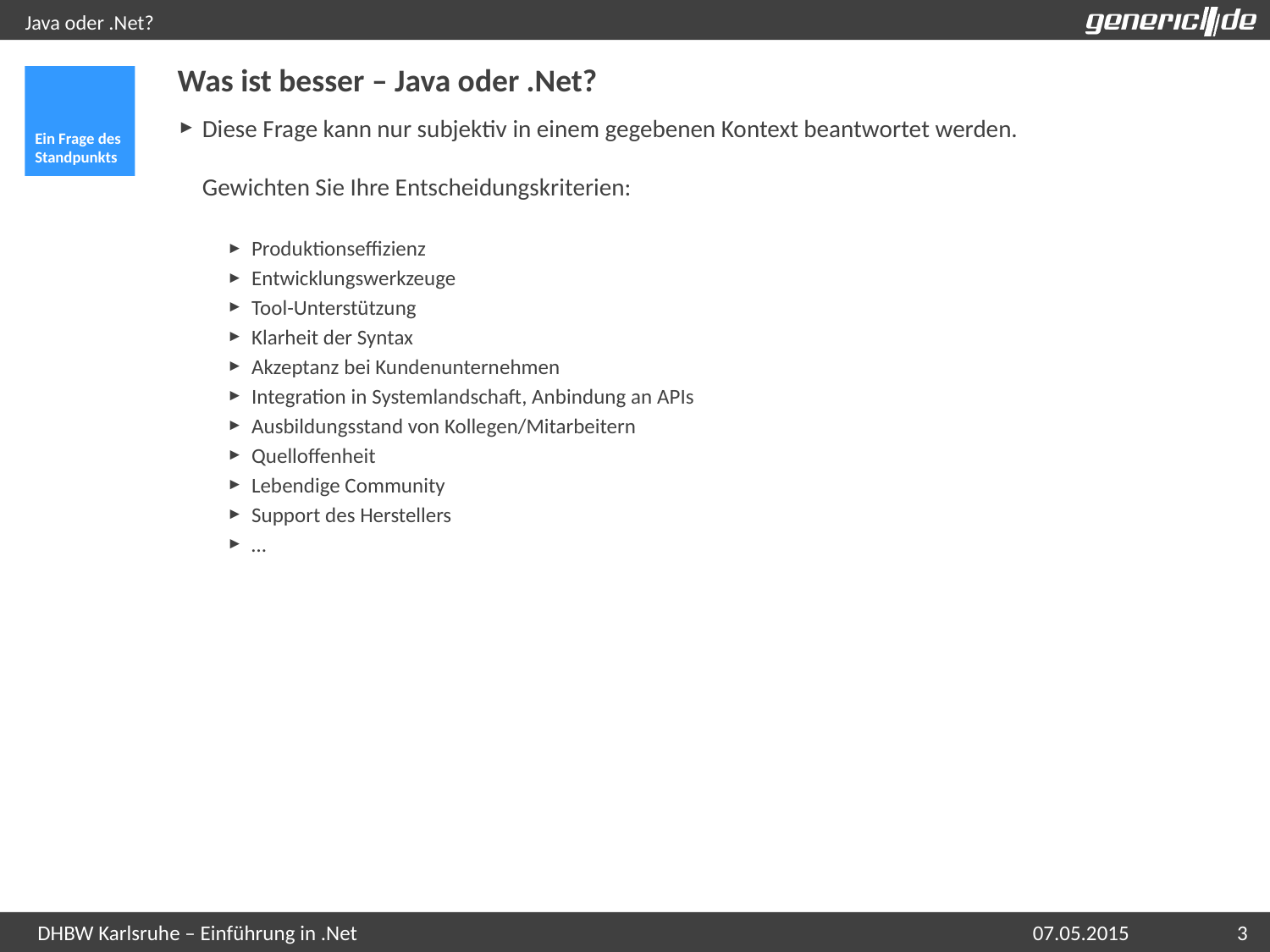

# Java oder .Net?
Was ist besser – Java oder .Net?
Ein Frage des Standpunkts
Diese Frage kann nur subjektiv in einem gegebenen Kontext beantwortet werden.
Gewichten Sie Ihre Entscheidungskriterien:
Produktionseffizienz
Entwicklungswerkzeuge
Tool-Unterstützung
Klarheit der Syntax
Akzeptanz bei Kundenunternehmen
Integration in Systemlandschaft, Anbindung an APIs
Ausbildungsstand von Kollegen/Mitarbeitern
Quelloffenheit
Lebendige Community
Support des Herstellers
…

07.05.2015
3
DHBW Karlsruhe – Einführung in .Net